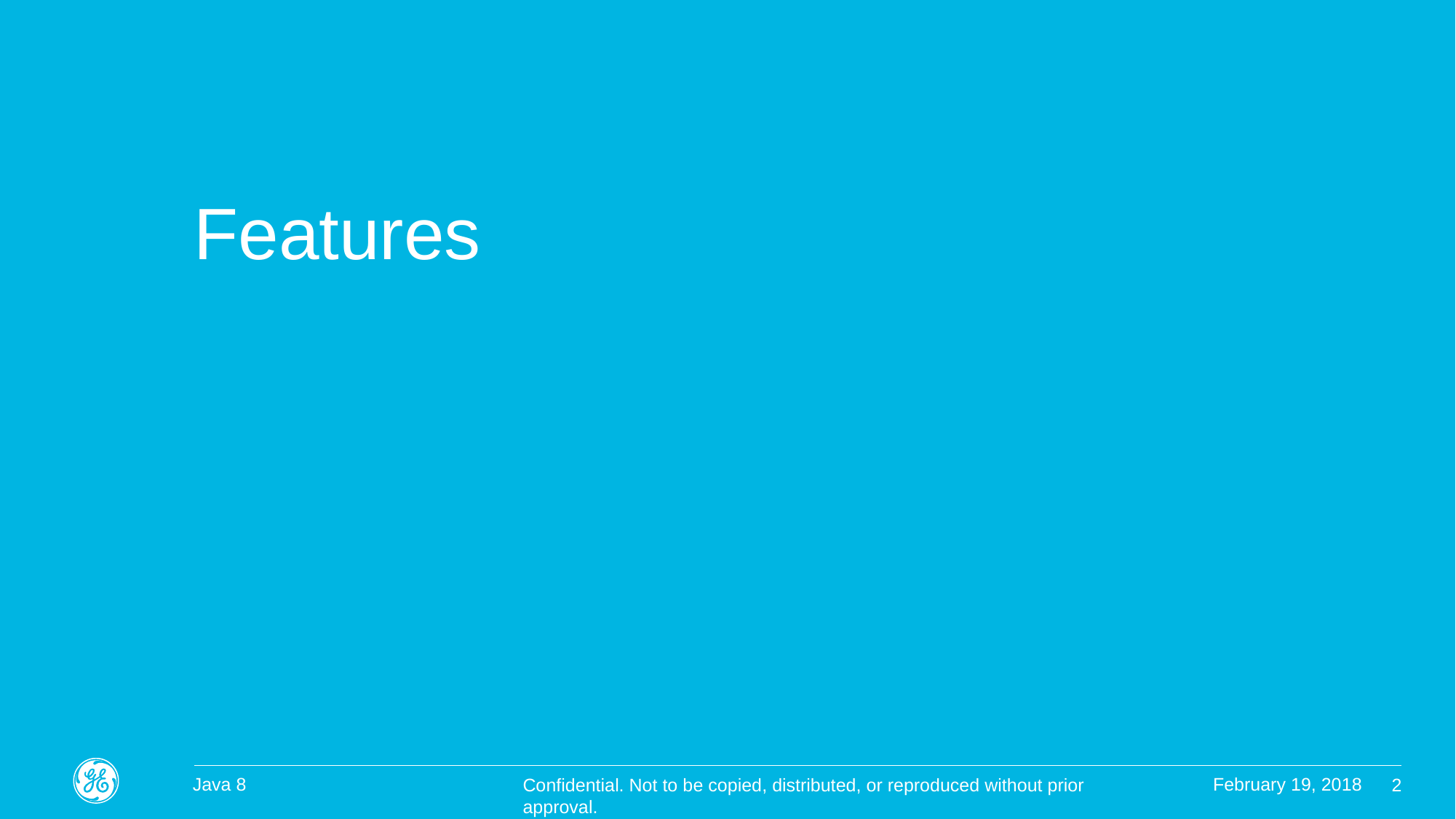

# Features
February 19, 2018
Java 8
2